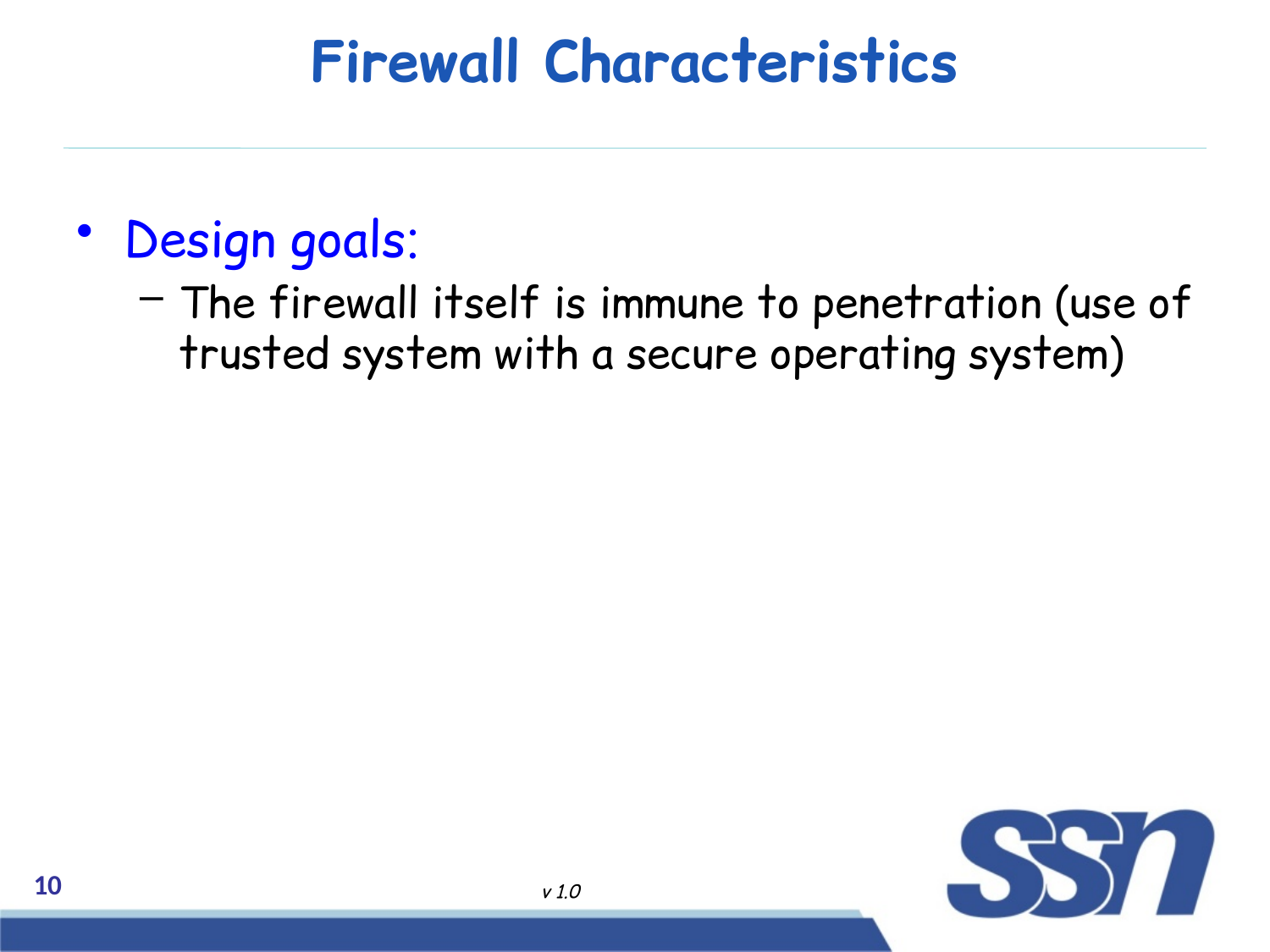

# Firewall Characteristics
Design goals:
The firewall itself is immune to penetration (use of trusted system with a secure operating system)